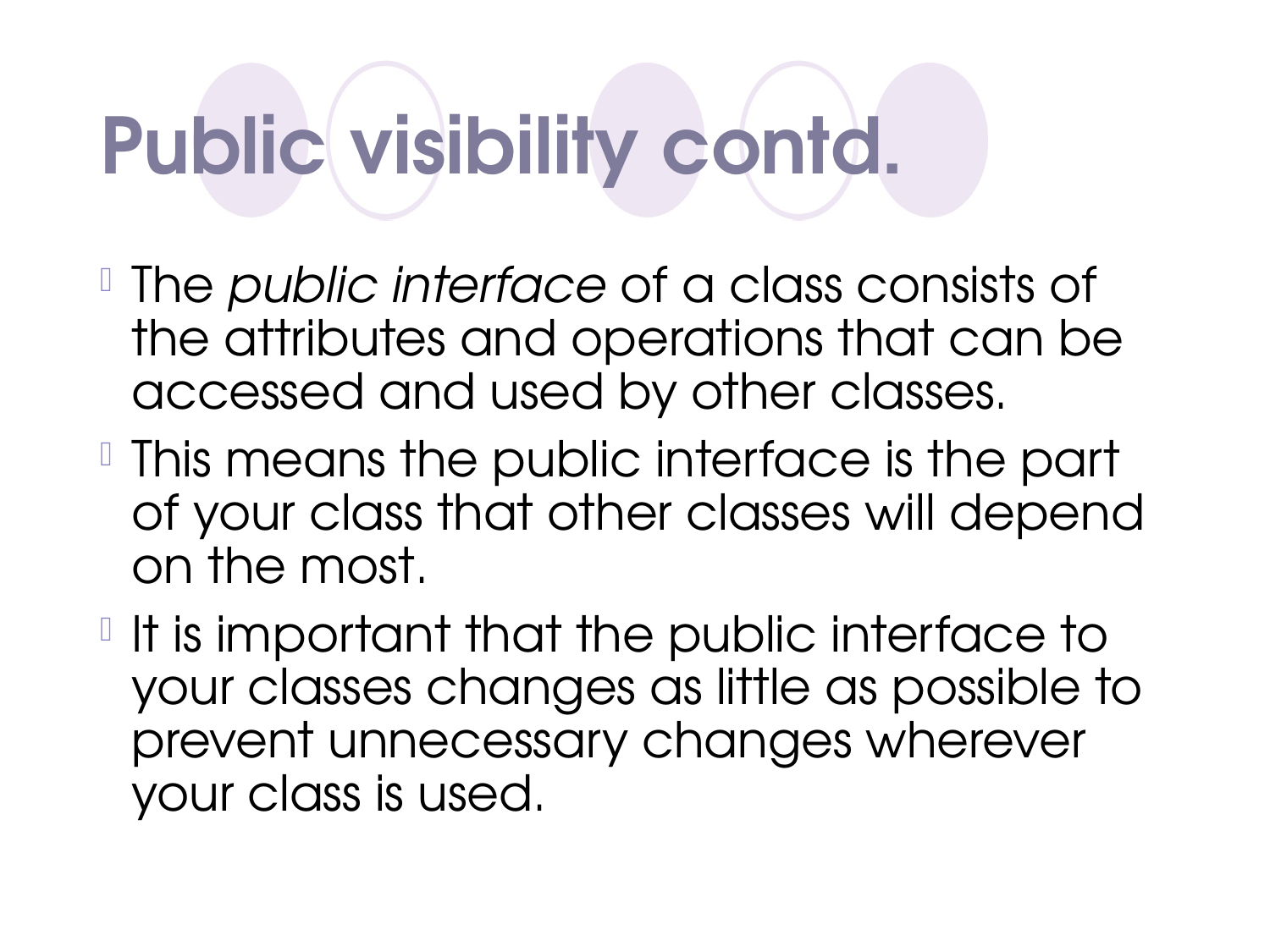

# Public visibility contd.
The public interface of a class consists of the attributes and operations that can be accessed and used by other classes.
This means the public interface is the part of your class that other classes will depend on the most.
It is important that the public interface to your classes changes as little as possible to prevent unnecessary changes wherever your class is used.